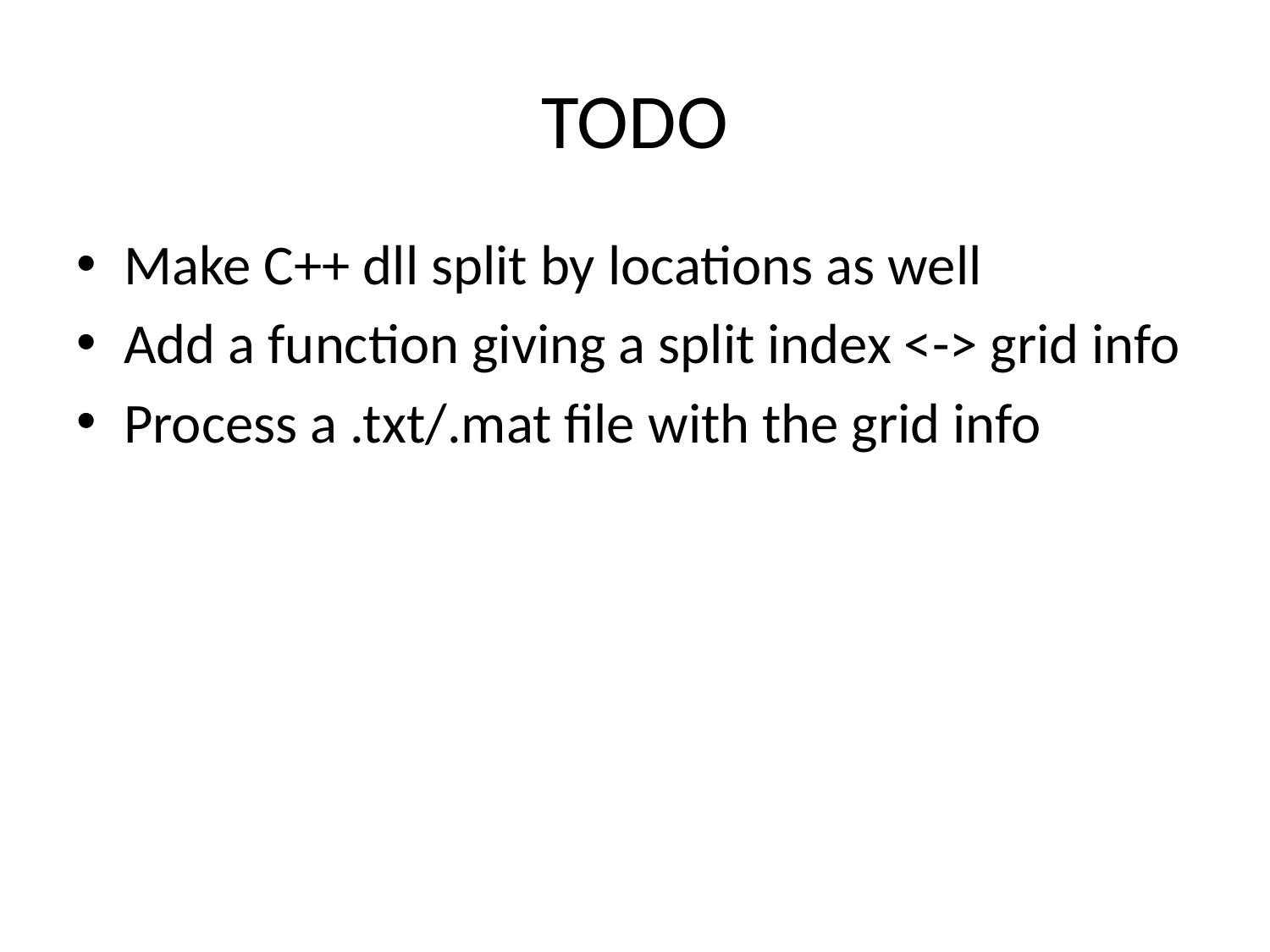

# TODO
Make C++ dll split by locations as well
Add a function giving a split index <-> grid info
Process a .txt/.mat file with the grid info